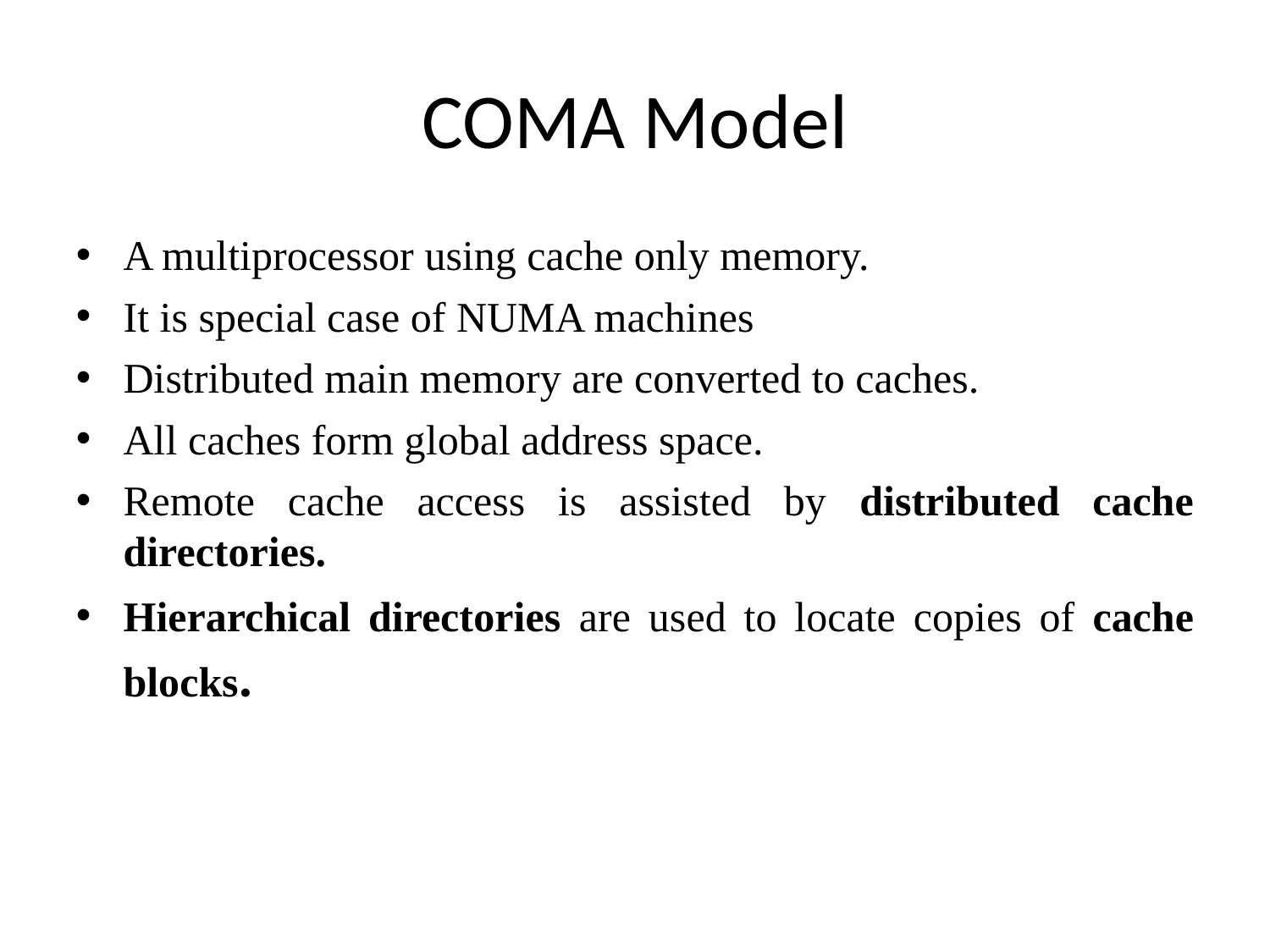

COMA Model
A multiprocessor using cache only memory.
It is special case of NUMA machines
Distributed main memory are converted to caches.
All caches form global address space.
Remote cache access is assisted by distributed cache directories.
Hierarchical directories are used to locate copies of cache blocks.